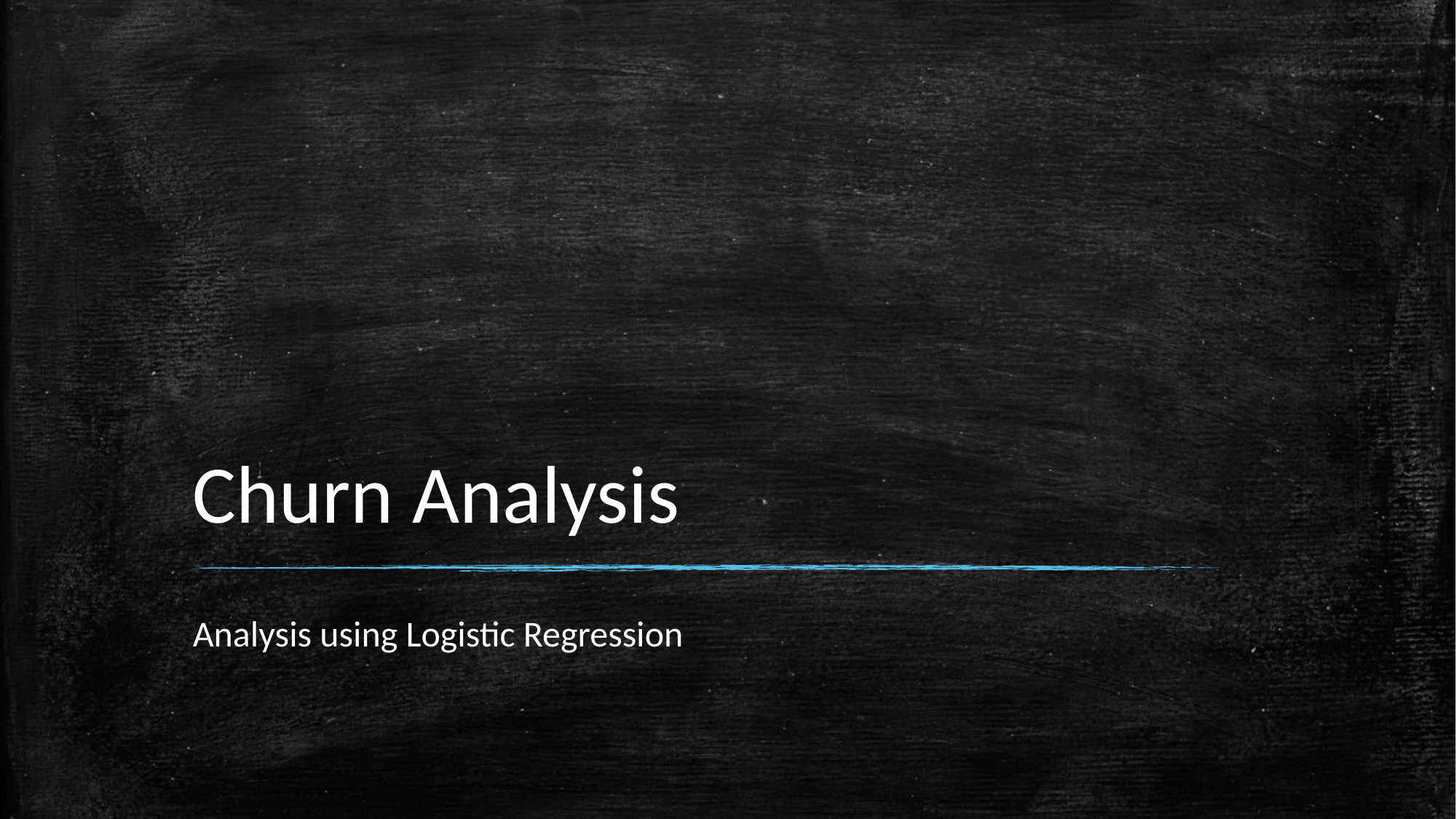

# Churn Analysis
Analysis using Logistic Regression